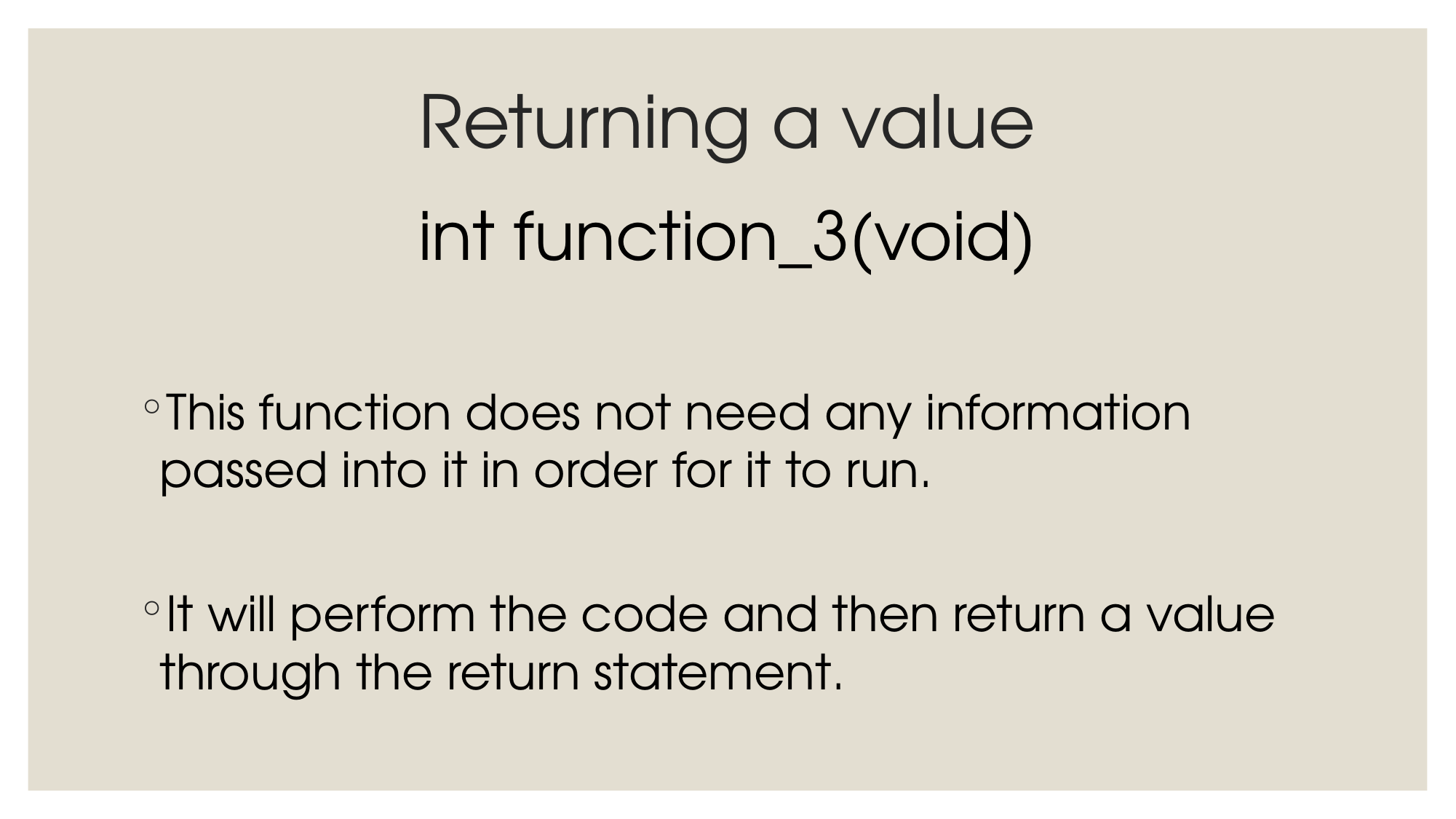

Returning a value
int function_3(void)

This function does not need any information passed into it in order for it to run.

It will perform the code and then return a value through the return statement.